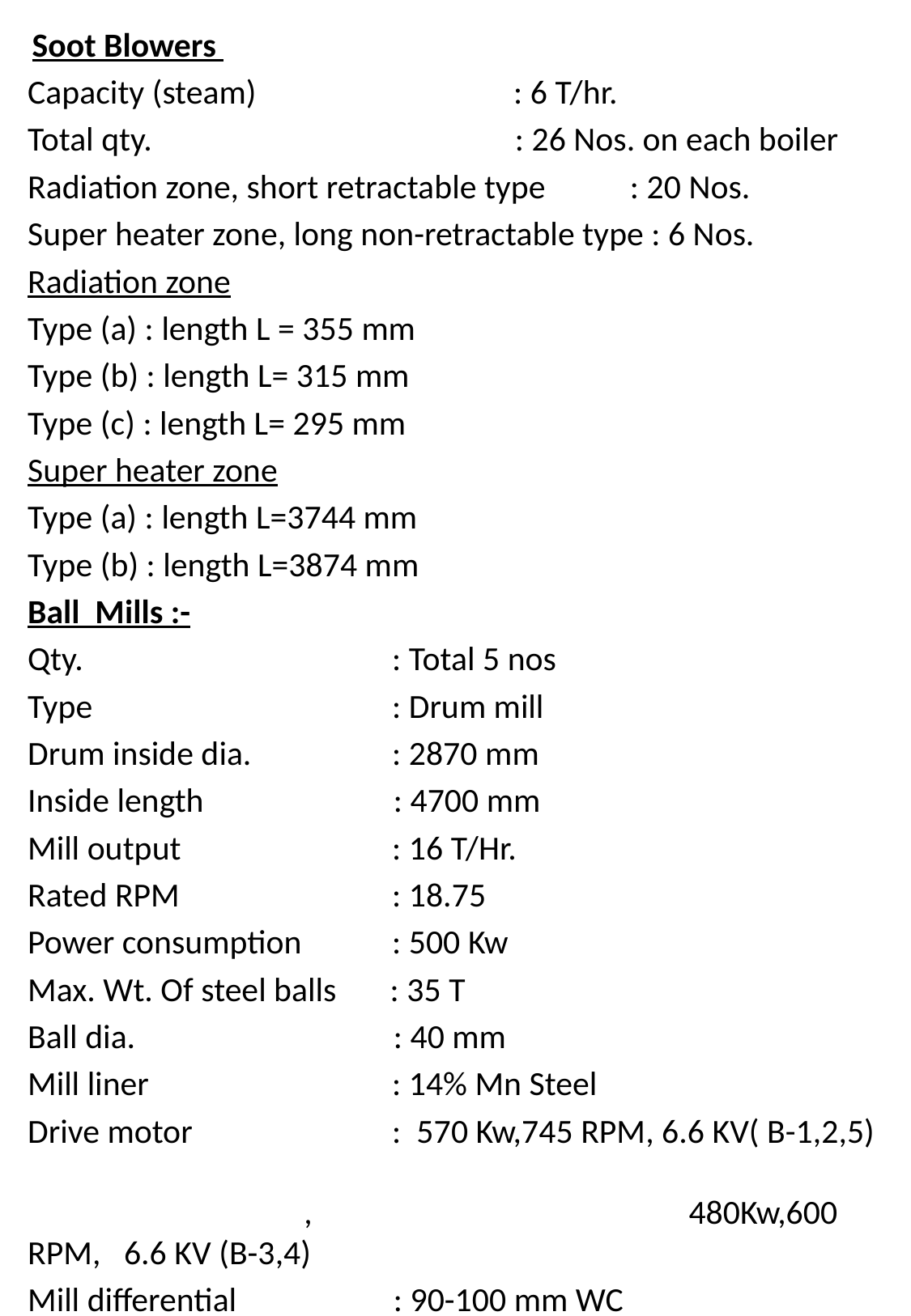

Soot Blowers
Capacity (steam) 			: 6 T/hr.
Total qty.		                : 26 Nos. on each boiler
Radiation zone, short retractable type           : 20 Nos.
Super heater zone, long non-retractable type : 6 Nos.
Radiation zone
Type (a) : length L = 355 mm
Type (b) : length L= 315 mm
Type (c) : length L= 295 mm
Super heater zone
Type (a) : length L=3744 mm
Type (b) : length L=3874 mm
Ball  Mills :-
Qty.			: Total 5 nos
Type			: Drum mill
Drum inside dia.    	: 2870 mm
Inside length	                : 4700 mm
Mill output		: 16 T/Hr.
Rated RPM		: 18.75
Power consumption	: 500 Kw
Max. Wt. Of steel balls       : 35 T
Ball dia.		                : 40 mm
Mill liner		: 14% Mn Steel
Drive motor                          :  570 Kw,745 RPM, 6.6 KV( B-1,2,5)                                                                                                                                                     ,                                                 480Kw,600 RPM,   6.6 KV (B-3,4)
Mill differential	                : 90-100 mm WC